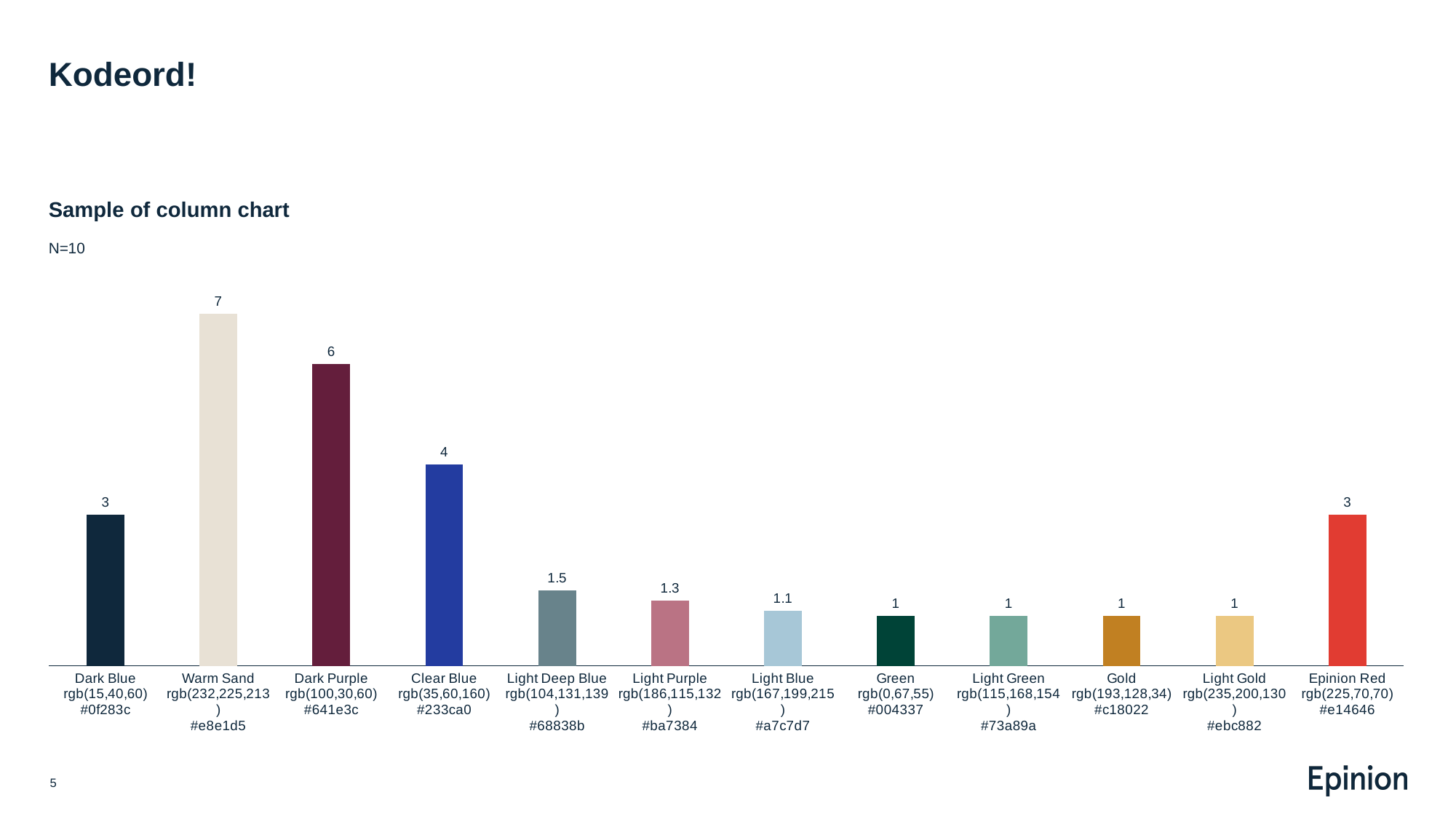

# Kodeord!
Sample of column chart

N=10

### Chart

| Category | Original |
|---|---|
| Dark Blue
rgb(15,40,60)
#0f283c | 3.0 |
| Warm Sand
rgb(232,225,213)
#e8e1d5 | 7.0 |
| Dark Purple
rgb(100,30,60)
#641e3c | 6.0 |
| Clear Blue
rgb(35,60,160)
#233ca0 | 4.0 |
| Light Deep Blue
rgb(104,131,139)
#68838b | 1.5 |
| Light Purple
rgb(186,115,132)
#ba7384 | 1.3 |
| Light Blue
rgb(167,199,215)
#a7c7d7 | 1.1 |
| Green
rgb(0,67,55)
#004337 | 1.0 |
| Light Green
rgb(115,168,154)
#73a89a | 1.0 |
| Gold
rgb(193,128,34)
#c18022 | 1.0 |
| Light Gold
rgb(235,200,130)
#ebc882 | 1.0 |
| Epinion Red
rgb(225,70,70)
#e14646 | 3.0 |
5